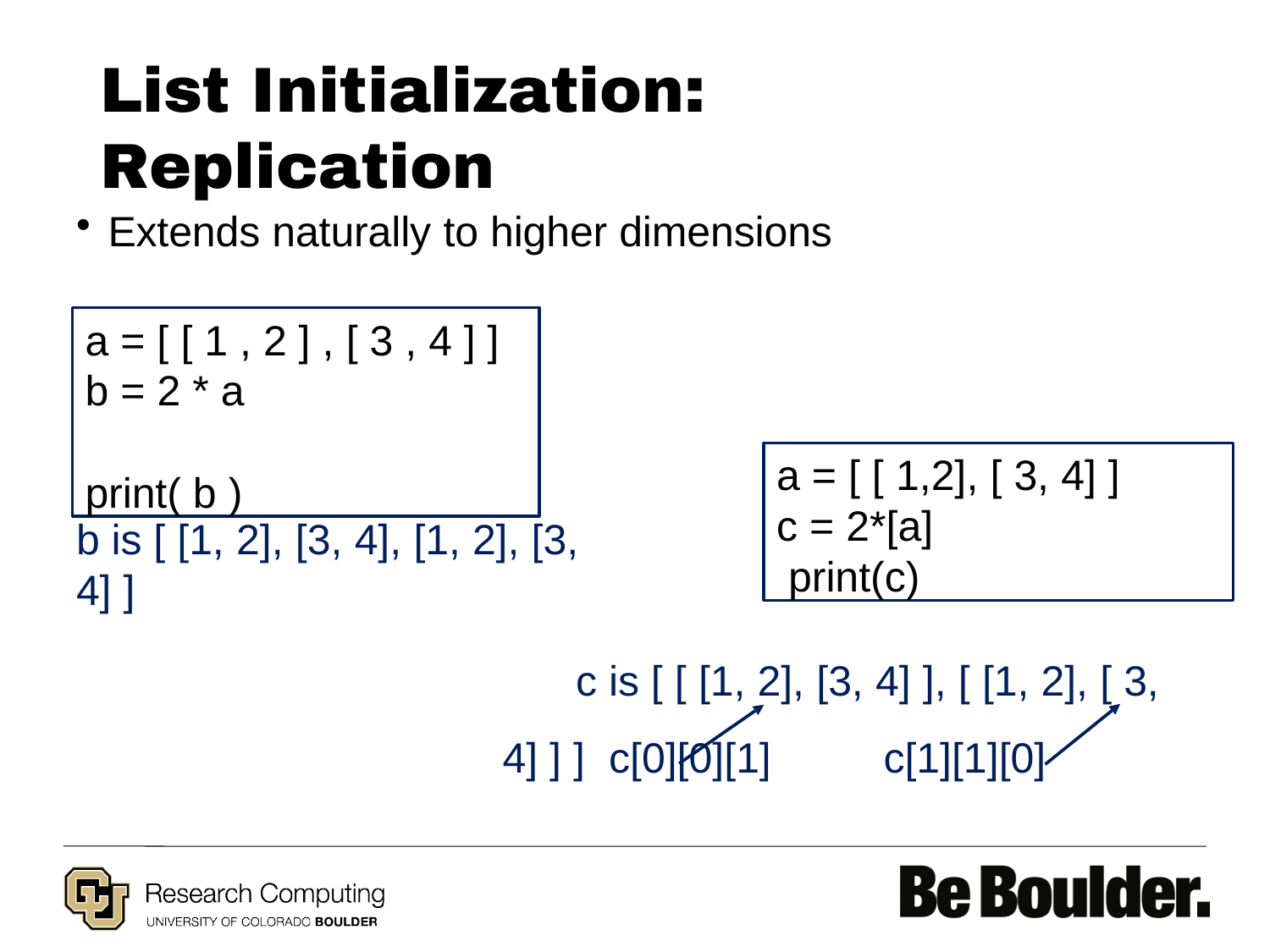

# List Initialization:	Replication
Extends naturally to higher dimensions
a = [ [ 1 , 2 ] , [ 3 , 4 ] ]
b = 2 * a  print( b )
a = [ [ 1,2], [ 3, 4] ]
c = 2*[a]  print(c)
b is [ [1, 2], [3, 4], [1, 2], [3, 4] ]
c is [ [ [1, 2], [3, 4] ], [ [1, 2], [ 3, 4] ] ]  c[0][0][1]	c[1][1][0]